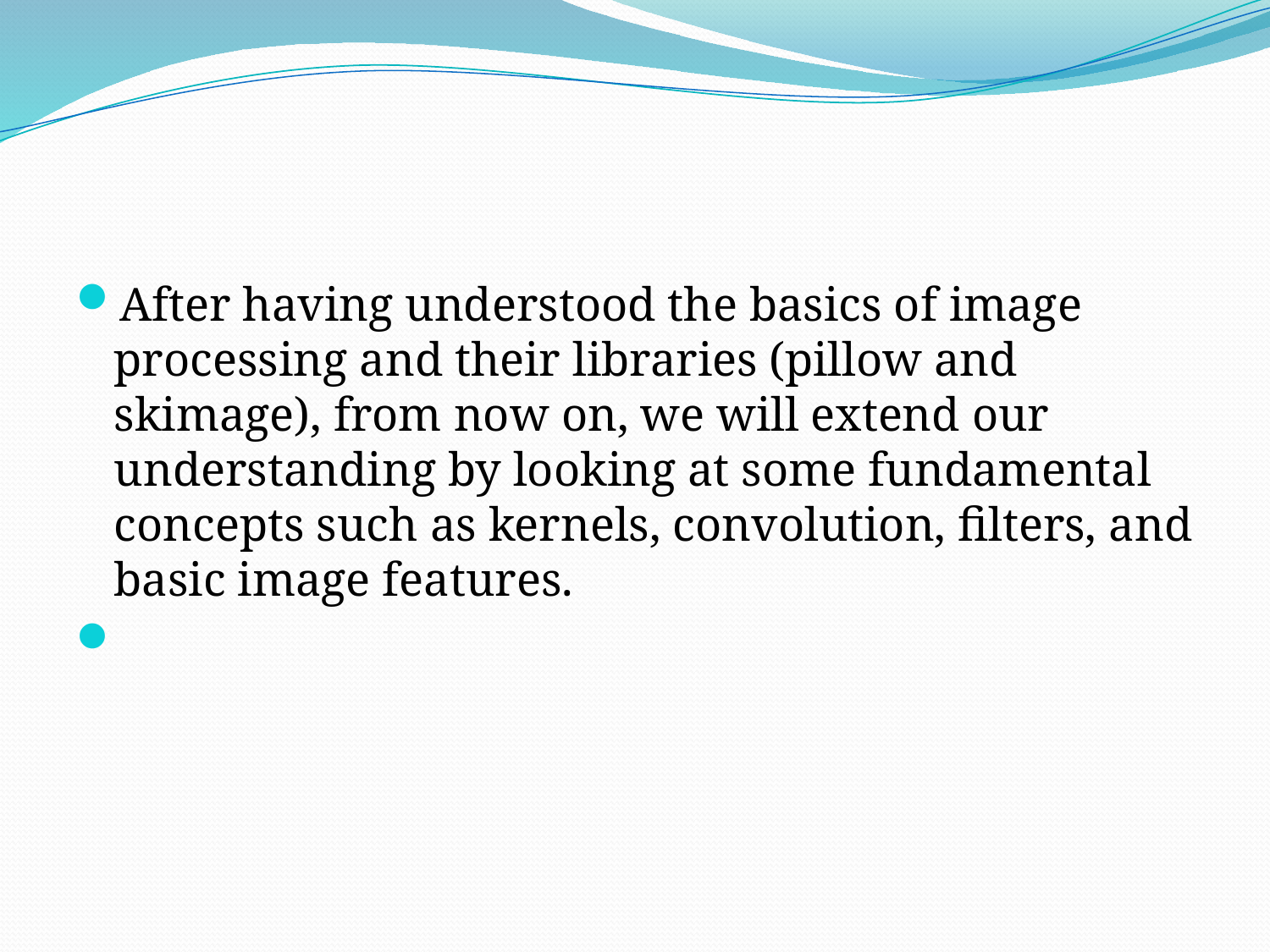

#
After having understood the basics of image processing and their libraries (pillow and skimage), from now on, we will extend our understanding by looking at some fundamental concepts such as kernels, convolution, filters, and basic image features.